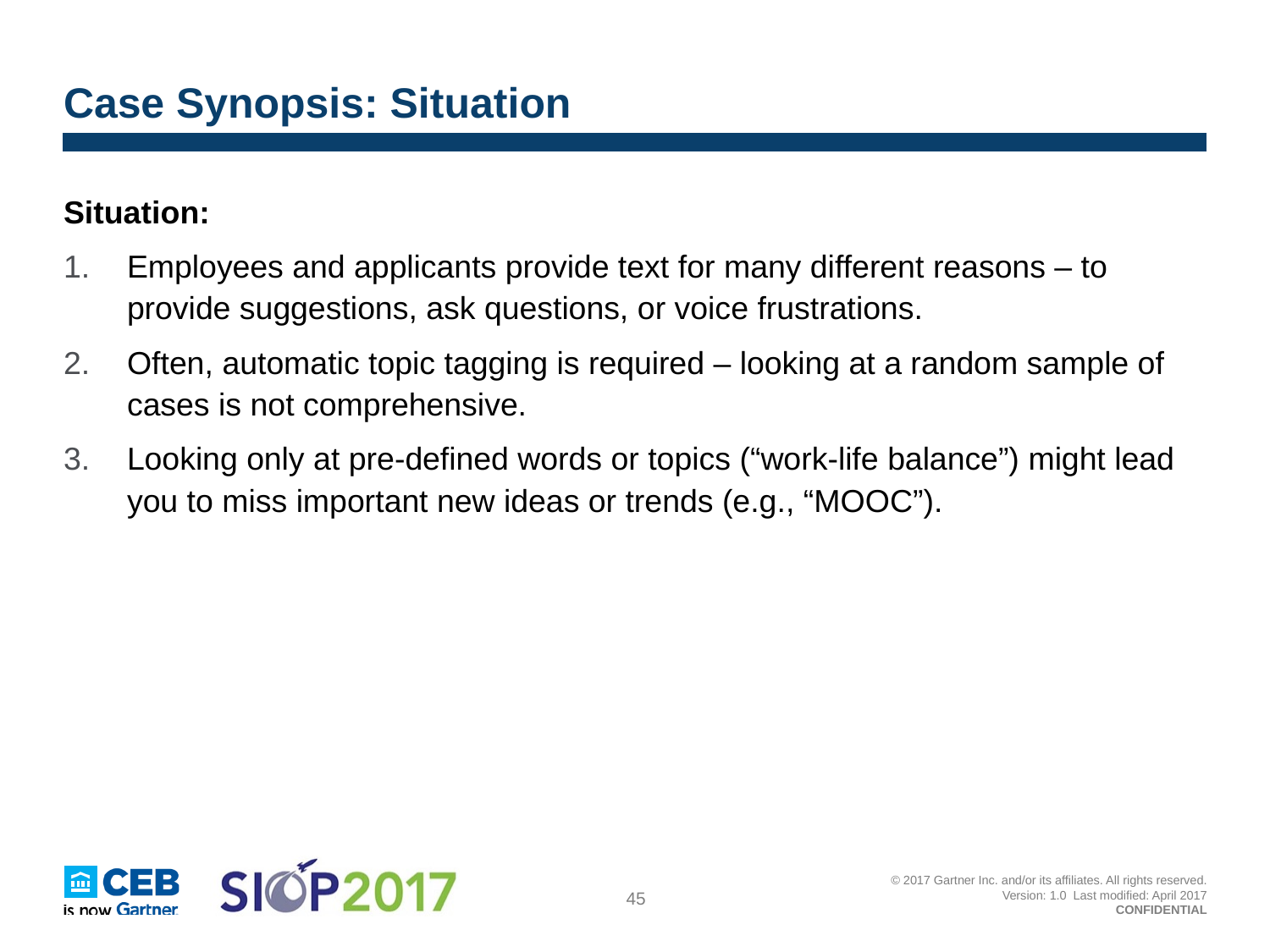

# Case Synopsis: Situation
Situation:
Employees and applicants provide text for many different reasons – to provide suggestions, ask questions, or voice frustrations.
Often, automatic topic tagging is required – looking at a random sample of cases is not comprehensive.
Looking only at pre-defined words or topics (“work-life balance”) might lead you to miss important new ideas or trends (e.g., “MOOC”).